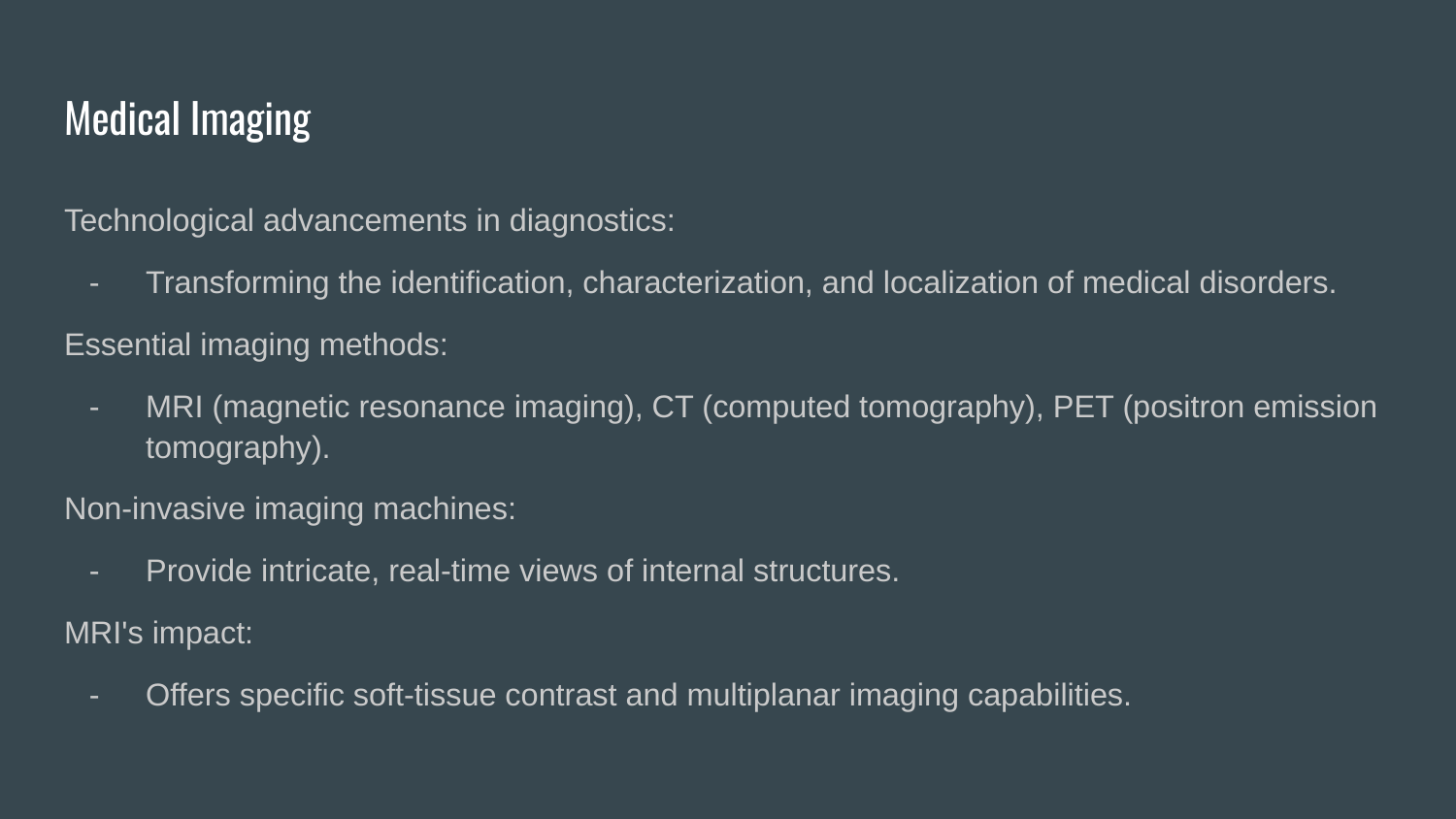

# Medical Imaging
Technological advancements in diagnostics:
Transforming the identification, characterization, and localization of medical disorders.
Essential imaging methods:
MRI (magnetic resonance imaging), CT (computed tomography), PET (positron emission tomography).
Non-invasive imaging machines:
Provide intricate, real-time views of internal structures.
MRI's impact:
Offers specific soft-tissue contrast and multiplanar imaging capabilities.